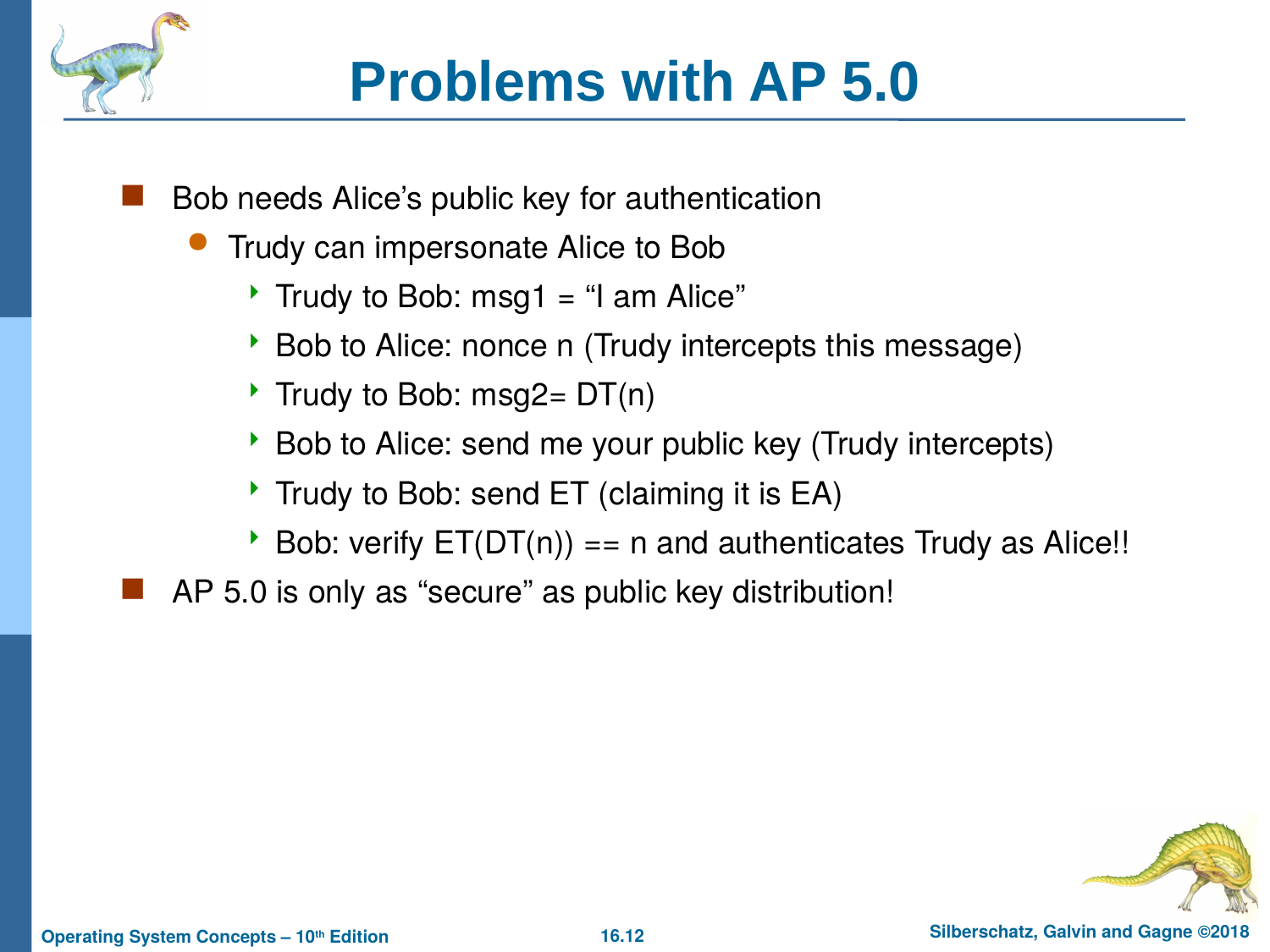

12
# Problems with AP 5.0
Bob needs Alice’s public key for authentication
Trudy can impersonate Alice to Bob
Trudy to Bob: msg1 = “I am Alice”
Bob to Alice: nonce n (Trudy intercepts this message)
Trudy to Bob: msg2= DT(n)
Bob to Alice: send me your public key (Trudy intercepts)
Trudy to Bob: send ET (claiming it is EA)
Bob: verify ET(DT(n)) == n and authenticates Trudy as Alice!!
AP 5.0 is only as “secure” as public key distribution!